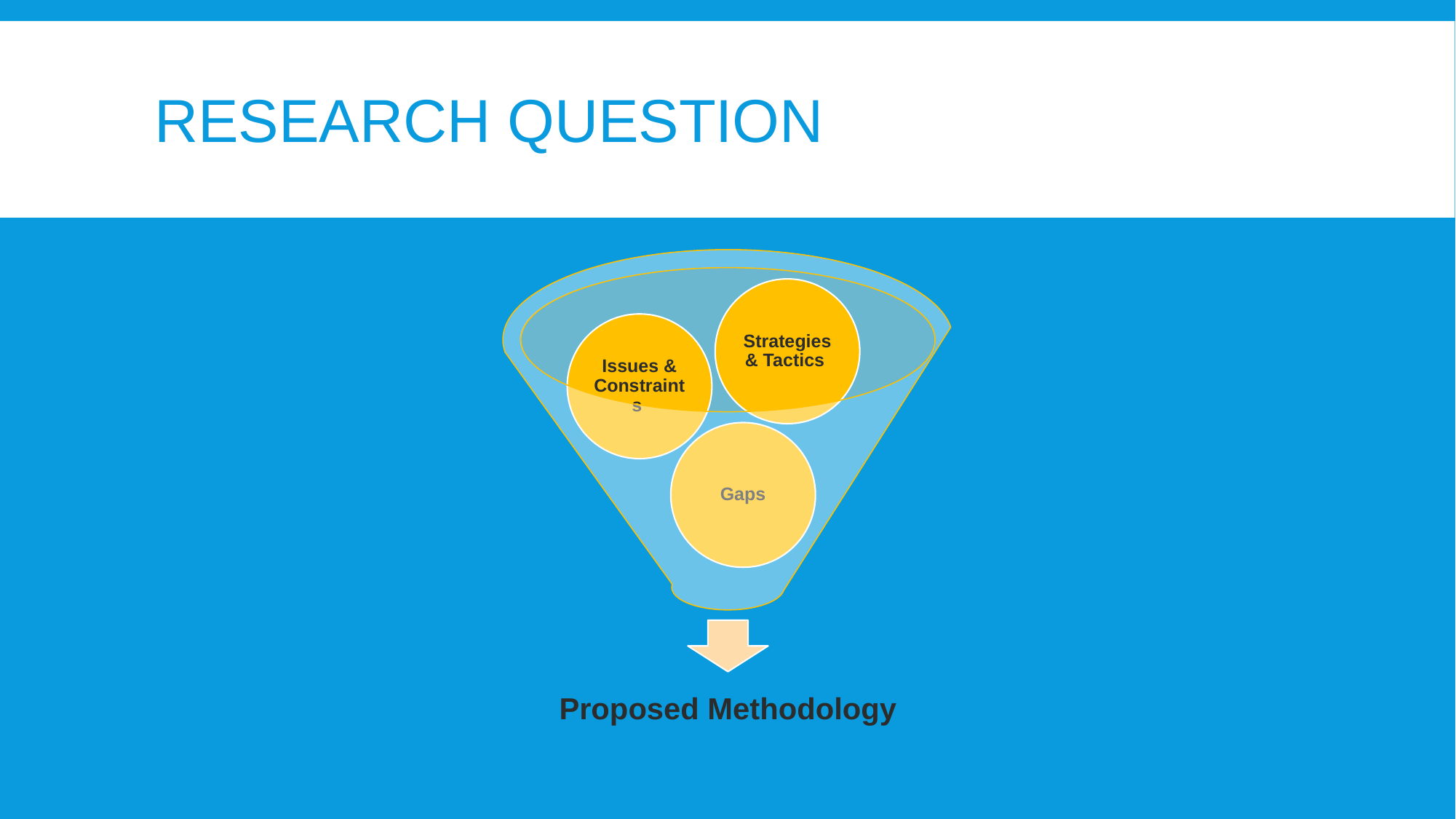

# Research question
Proposed Methodology
Gaps
Issues & Constraints
Strategies & Tactics